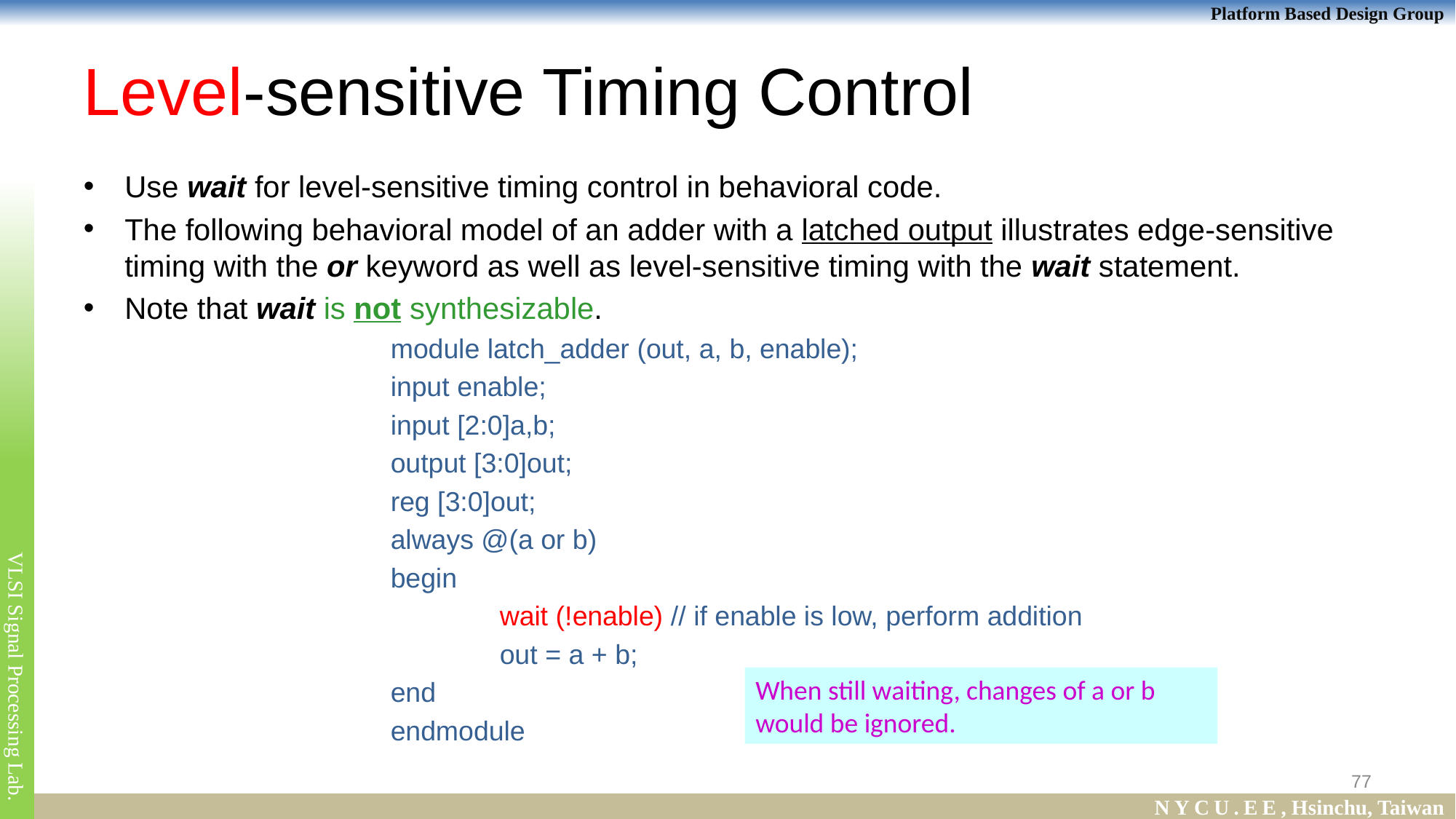

# Level-sensitive Timing Control
Use wait for level-sensitive timing control in behavioral code.
The following behavioral model of an adder with a latched output illustrates edge-sensitive timing with the or keyword as well as level-sensitive timing with the wait statement.
Note that wait is not synthesizable.
			module latch_adder (out, a, b, enable);
			input enable;
			input [2:0]a,b;
			output [3:0]out;
			reg [3:0]out;
			always @(a or b)
			begin
				wait (!enable) // if enable is low, perform addition
				out = a + b;
			end
			endmodule
When still waiting, changes of a or b would be ignored.
77